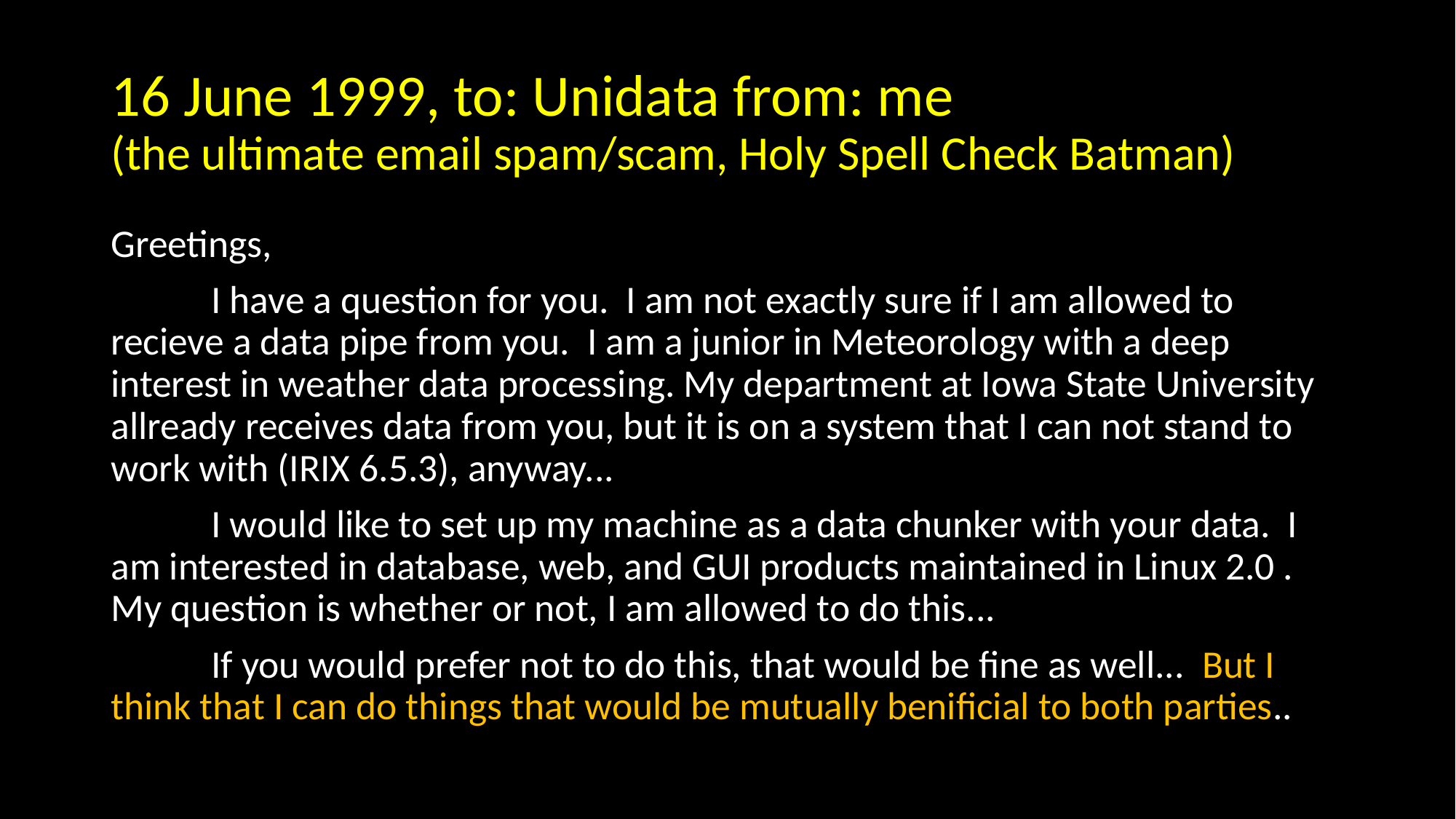

# 16 June 1999, to: Unidata from: me (the ultimate email spam/scam, Holy Spell Check Batman)
Greetings,
	I have a question for you.  I am not exactly sure if I am allowed to recieve a data pipe from you.  I am a junior in Meteorology with a deep interest in weather data processing. My department at Iowa State University allready receives data from you, but it is on a system that I can not stand to work with (IRIX 6.5.3), anyway...
	I would like to set up my machine as a data chunker with your data.  I am interested in database, web, and GUI products maintained in Linux 2.0 .  My question is whether or not, I am allowed to do this...
	If you would prefer not to do this, that would be fine as well...  But I think that I can do things that would be mutually benificial to both parties..